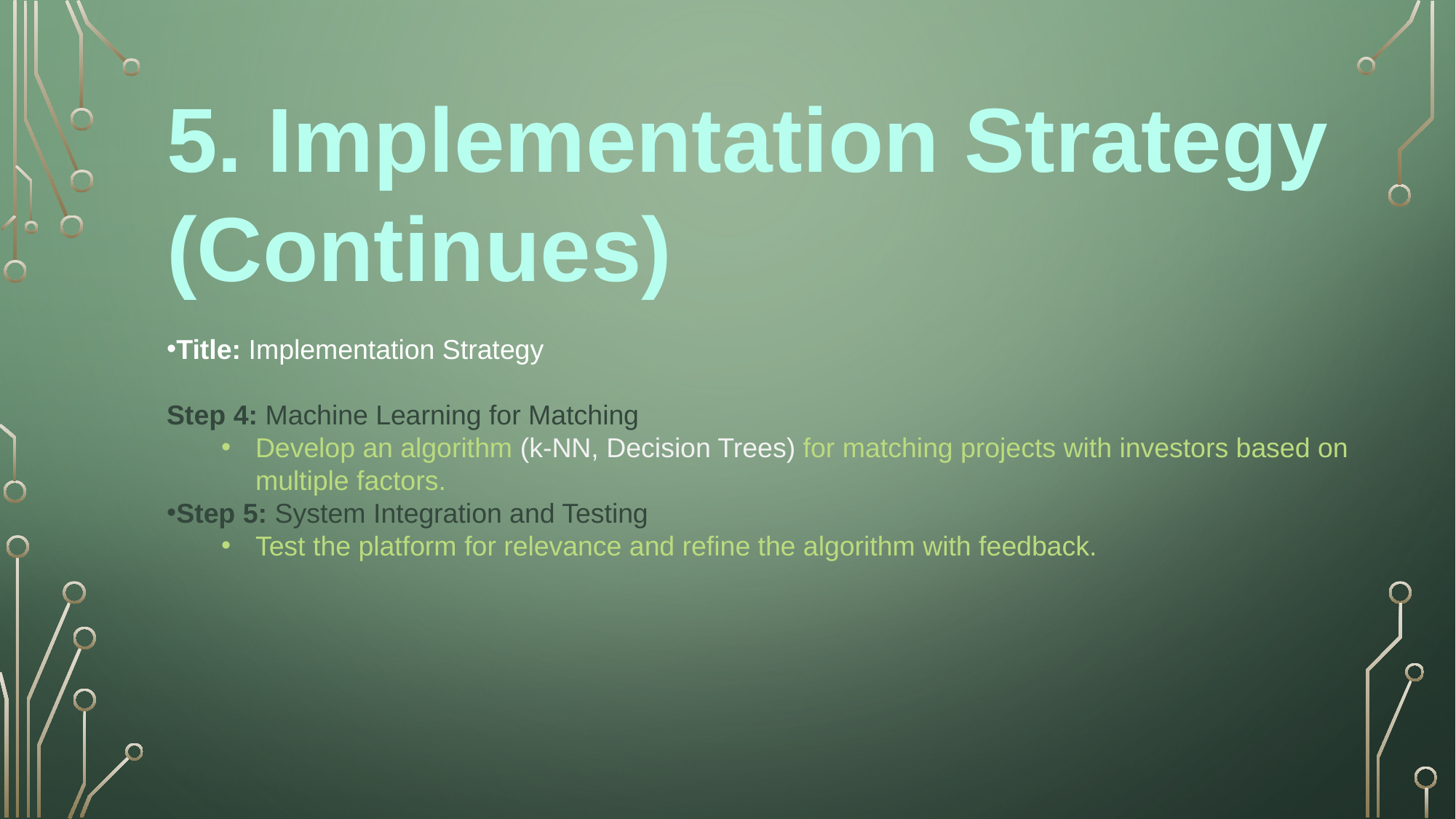

5. Implementation Strategy (Continues)

Title: Implementation Strategy

Step 4: Machine Learning for Matching
Develop an algorithm (k-NN, Decision Trees) for matching projects with investors based on multiple factors.
Step 5: System Integration and Testing
Test the platform for relevance and refine the algorithm with feedback.